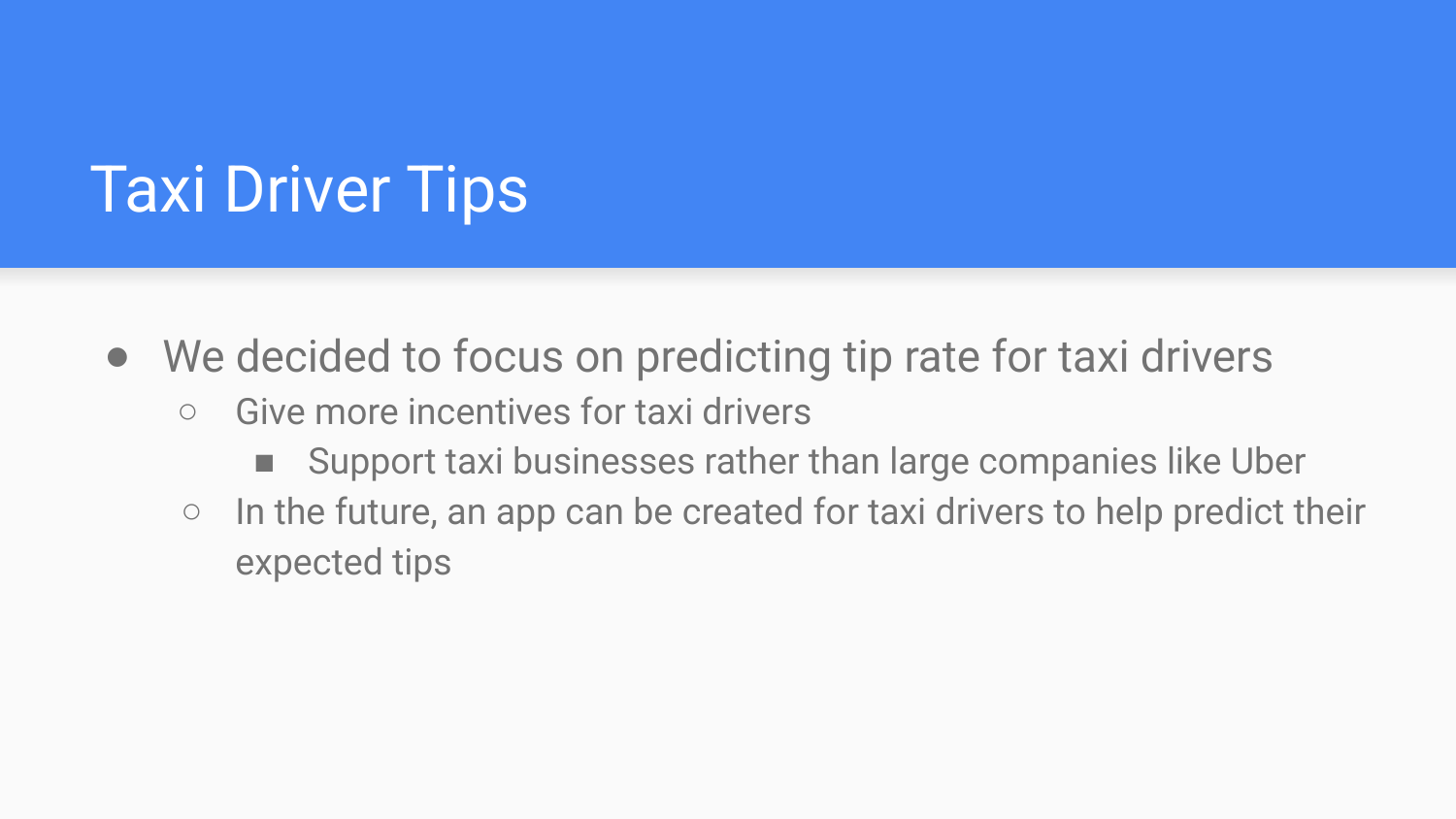

# Taxi Driver Tips
We decided to focus on predicting tip rate for taxi drivers
Give more incentives for taxi drivers
Support taxi businesses rather than large companies like Uber
In the future, an app can be created for taxi drivers to help predict their expected tips